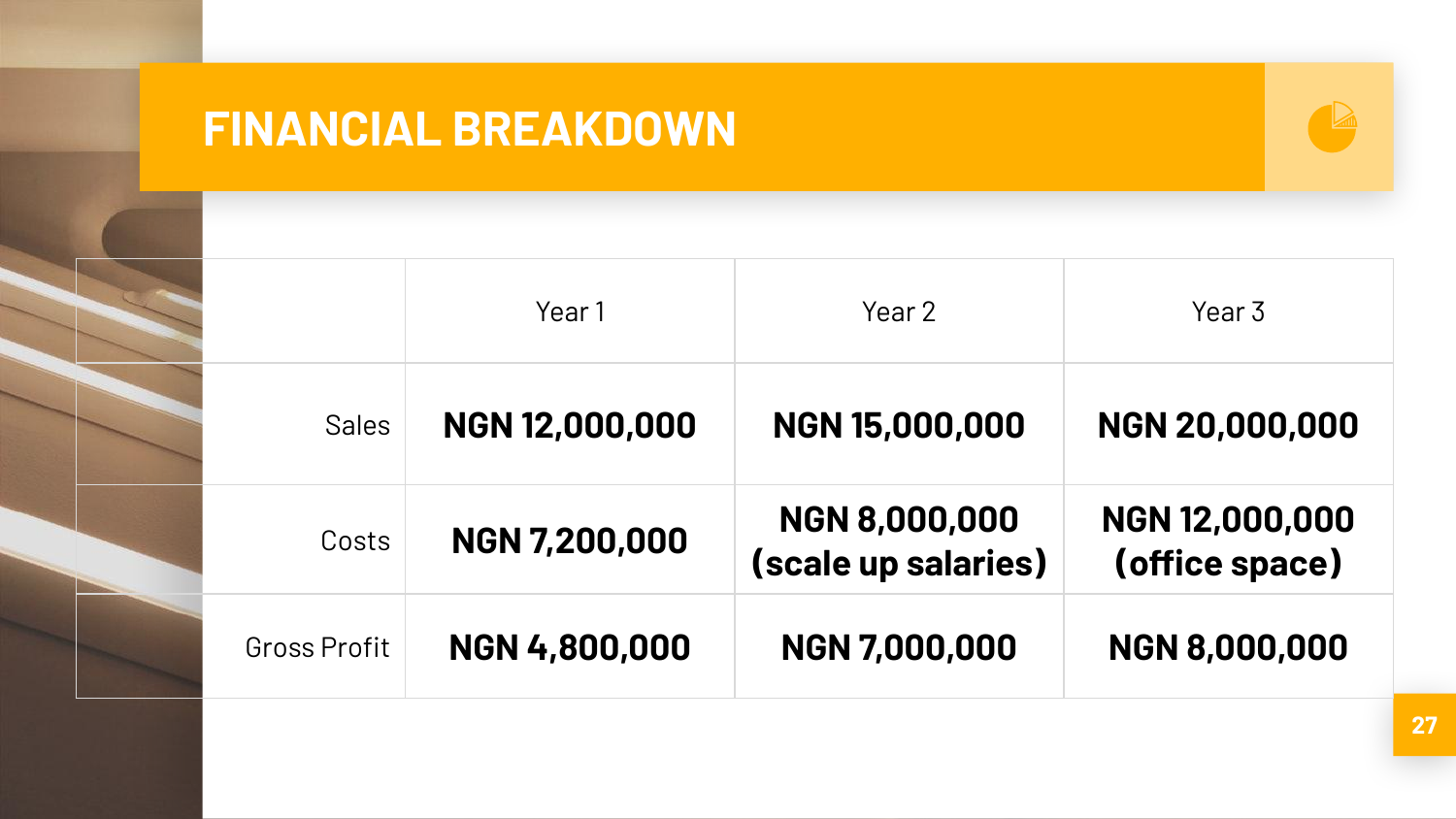

# FINANCIAL BREAKDOWN

|  | Year 1 | Year 2 | Year 3 |
| --- | --- | --- | --- |
| Sales | NGN 12,000,000 | NGN 15,000,000 | NGN 20,000,000 |
| Costs | NGN 7,200,000 | NGN 8,000,000 (scale up salaries) | NGN 12,000,000 (office space) |
| Gross Profit | NGN 4,800,000 | NGN 7,000,000 | NGN 8,000,000 |
27